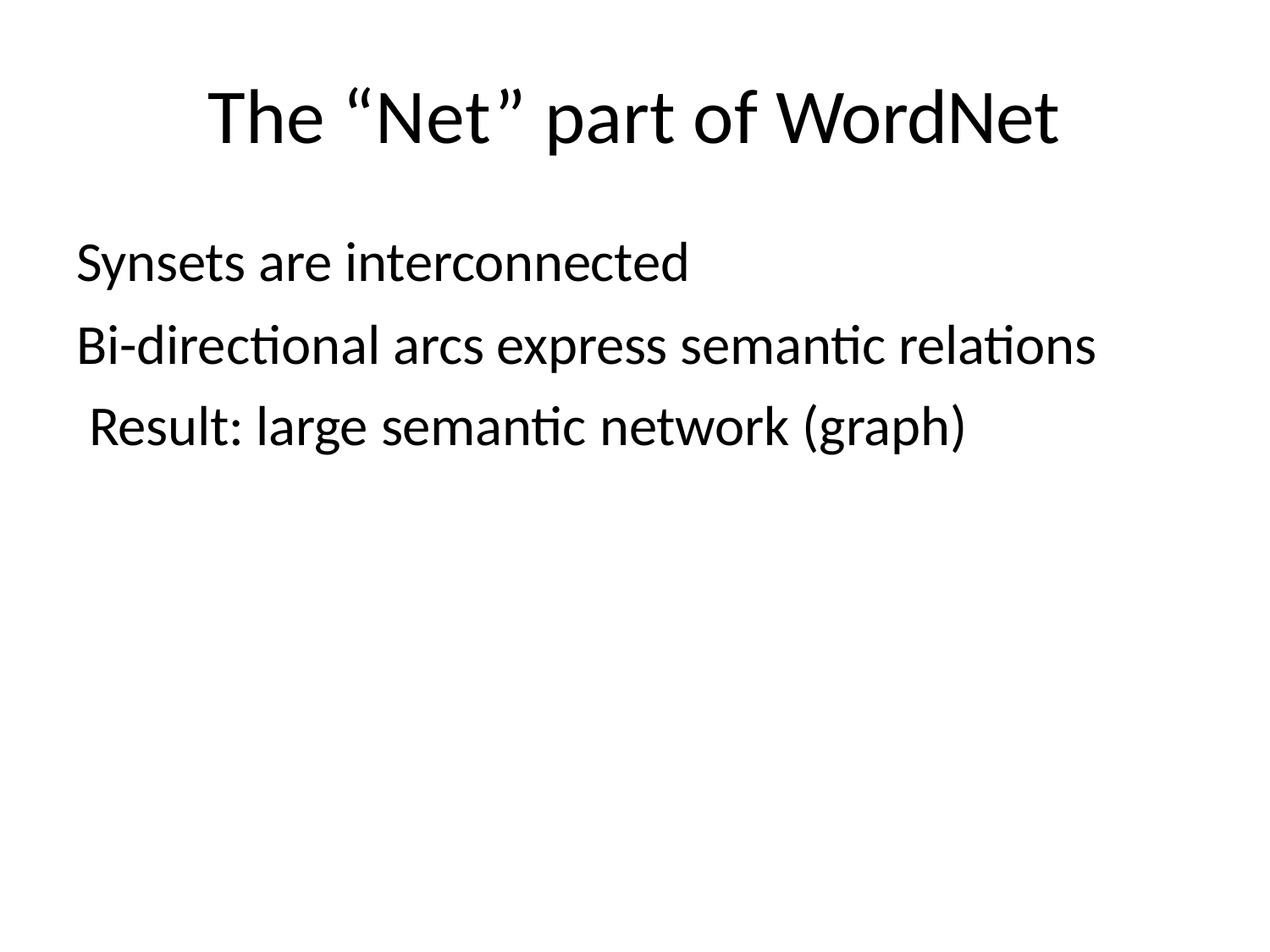

# The “Net” part of WordNet
Synsets are interconnected
Bi-directional arcs express semantic relations  Result: large semantic network (graph)